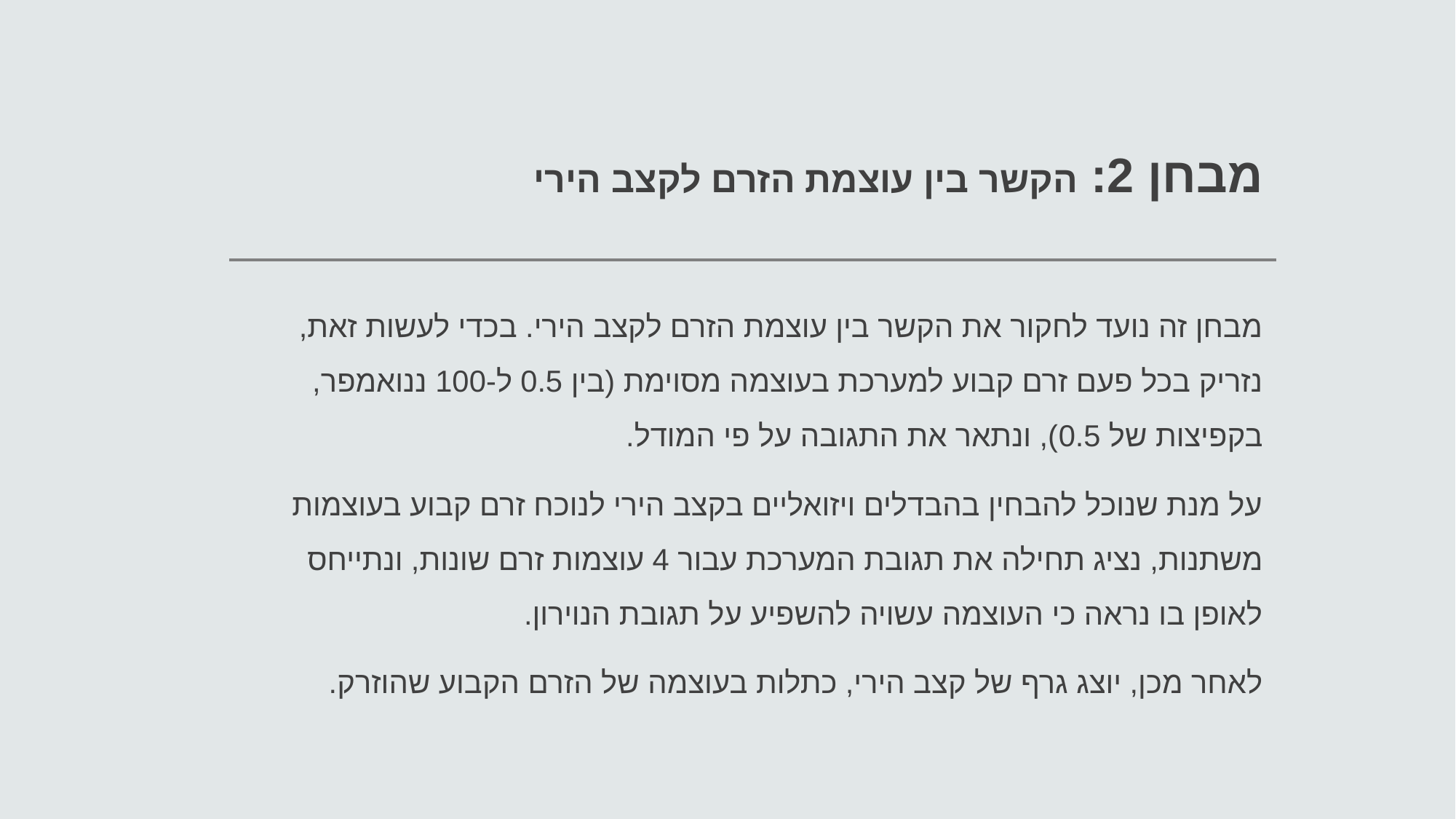

# מבחן 2: הקשר בין עוצמת הזרם לקצב הירי
מבחן זה נועד לחקור את הקשר בין עוצמת הזרם לקצב הירי. בכדי לעשות זאת, נזריק בכל פעם זרם קבוע למערכת בעוצמה מסוימת (בין 0.5 ל-100 ננואמפר, בקפיצות של 0.5), ונתאר את התגובה על פי המודל.
על מנת שנוכל להבחין בהבדלים ויזואליים בקצב הירי לנוכח זרם קבוע בעוצמות משתנות, נציג תחילה את תגובת המערכת עבור 4 עוצמות זרם שונות, ונתייחס לאופן בו נראה כי העוצמה עשויה להשפיע על תגובת הנוירון.
לאחר מכן, יוצג גרף של קצב הירי, כתלות בעוצמה של הזרם הקבוע שהוזרק.